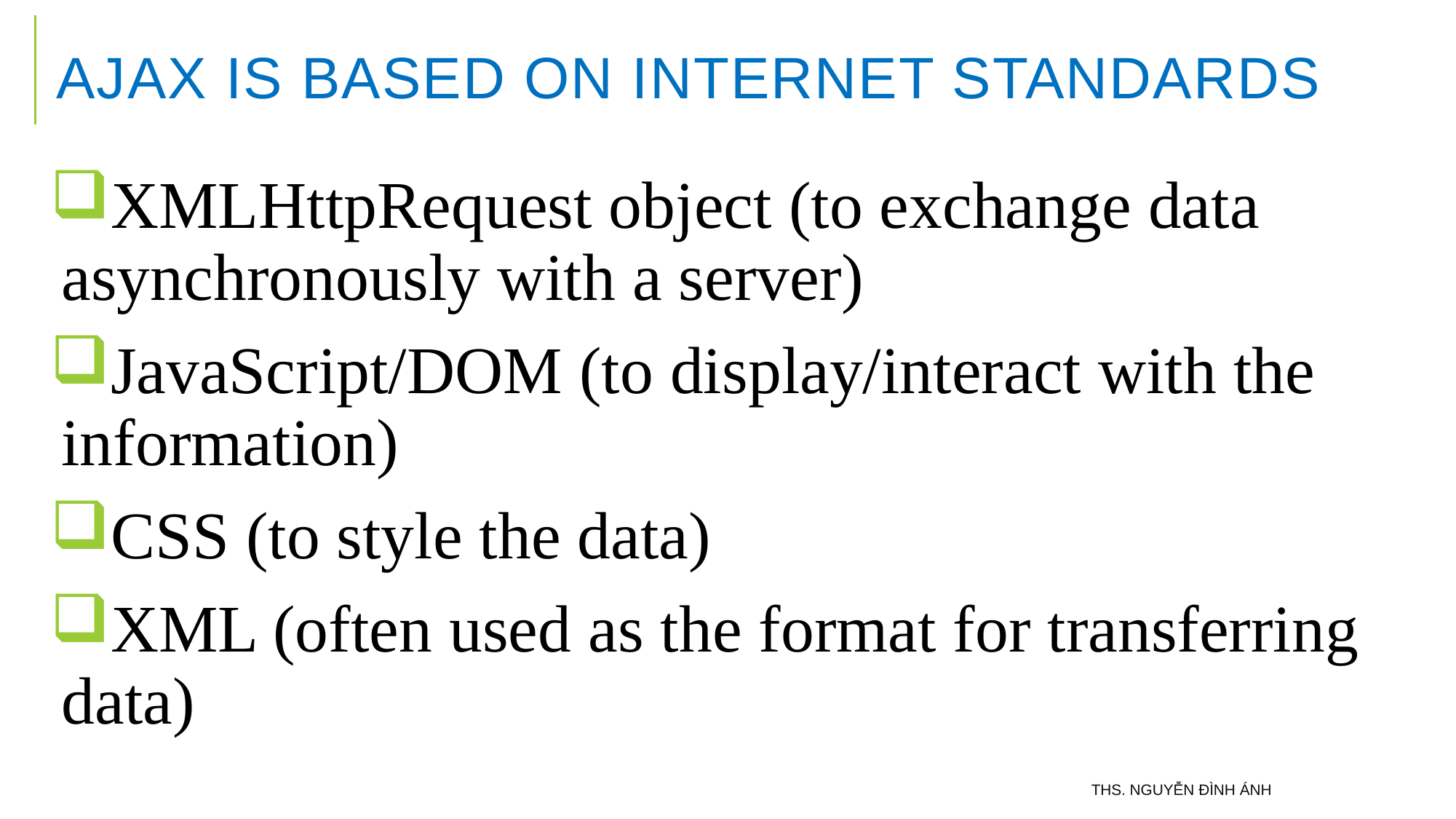

# AJAX is Based on Internet Standards
XMLHttpRequest object (to exchange data asynchronously with a server)
JavaScript/DOM (to display/interact with the information)
CSS (to style the data)
XML (often used as the format for transferring data)
ThS. Nguyễn Đình Ánh